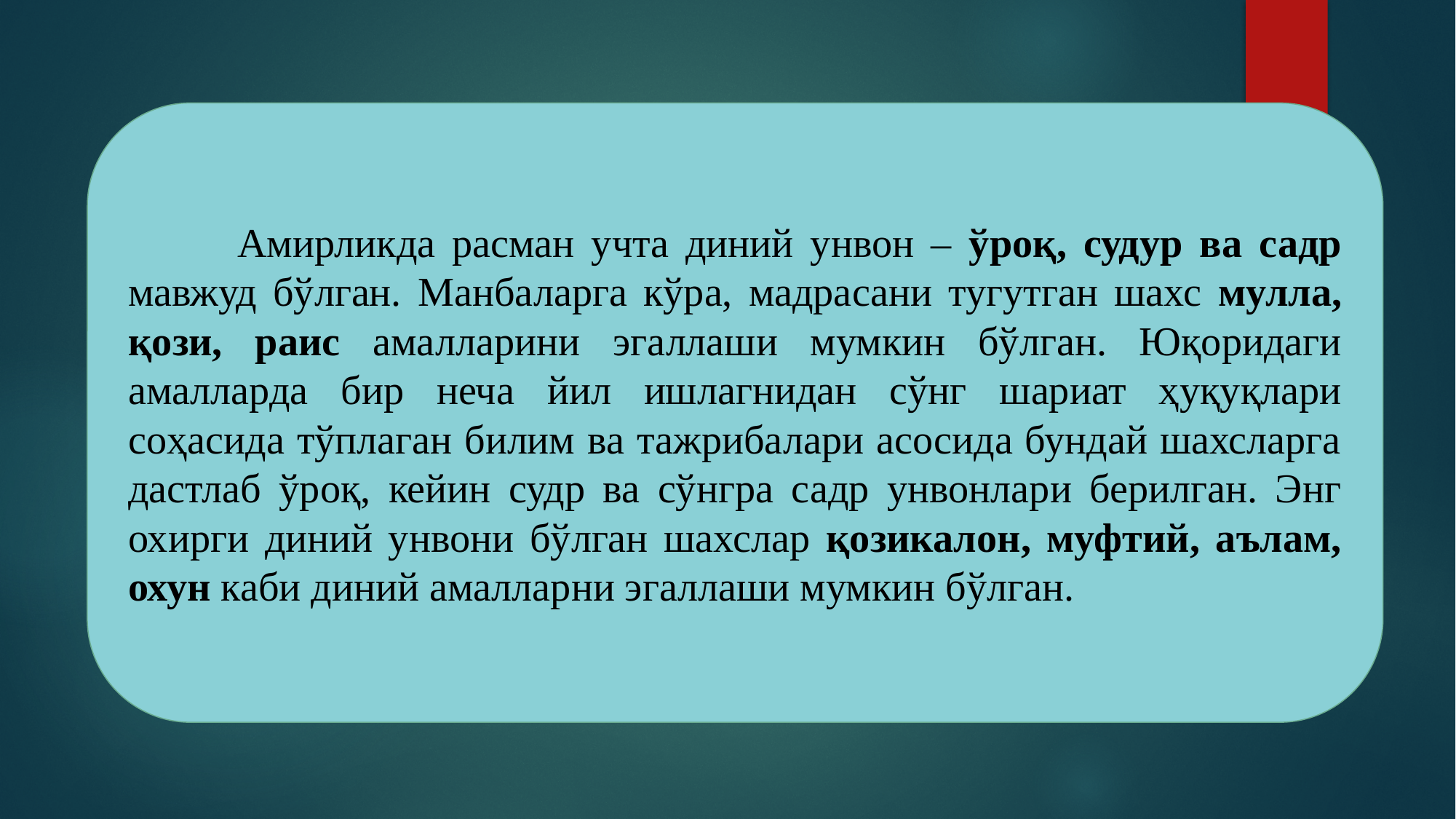

Амирликда расман учта диний унвон – ўроқ, судур ва садр мавжуд бўлган. Манбаларга кўра, мадрасани тугутган шахс мулла, қози, раис амалларини эгаллаши мумкин бўлган. Юқоридаги амалларда бир неча йил ишлагнидан сўнг шариат ҳуқуқлари соҳасида тўплаган билим ва тажрибалари асосида бундай шахсларга дастлаб ўроқ, кейин судр ва сўнгра садр унвонлари берилган. Энг охирги диний унвони бўлган шахслар қозикалон, муфтий, аълам, охун каби диний амалларни эгаллаши мумкин бўлган.